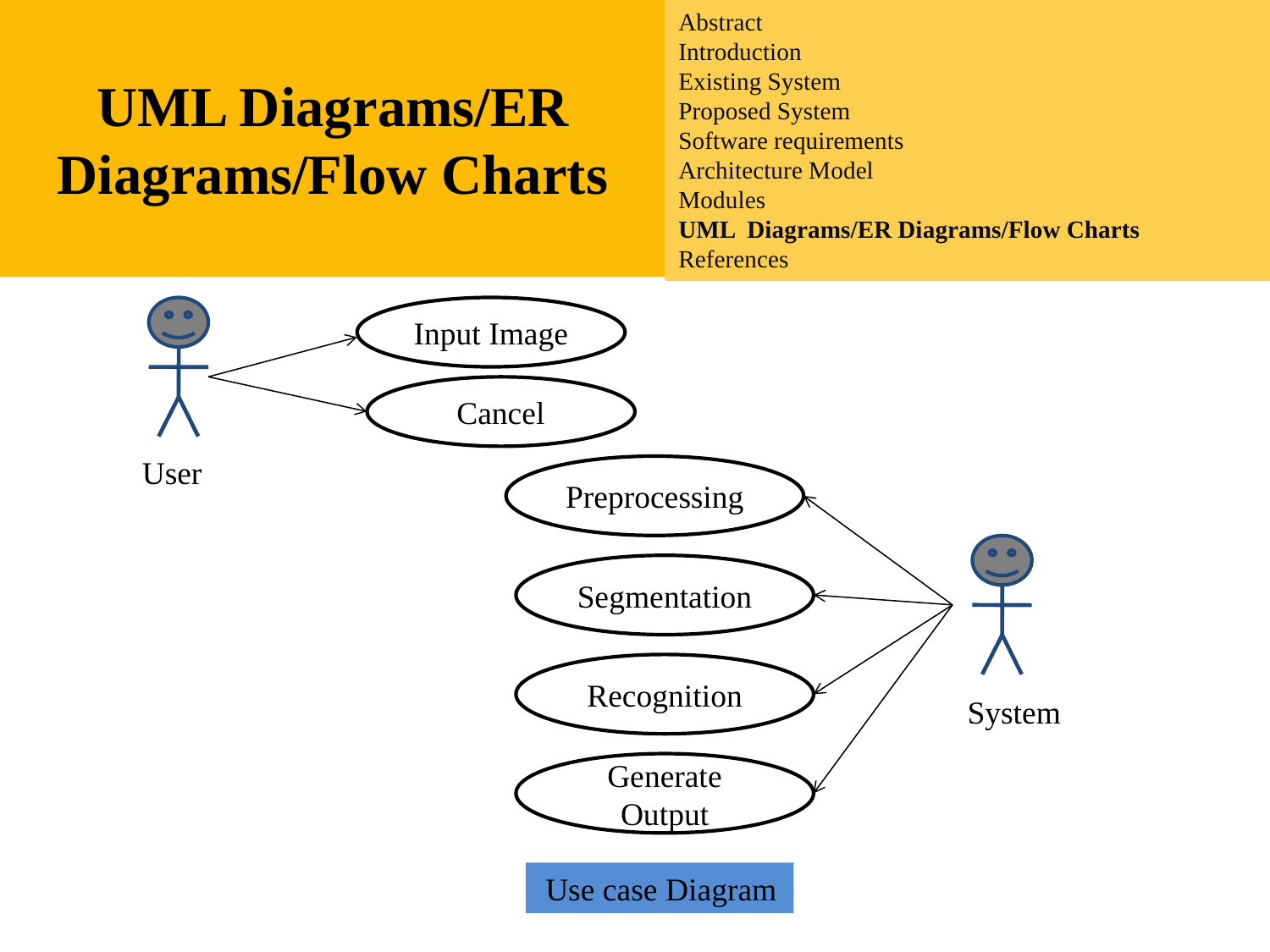

UML Diagrams/ER Diagrams/Flow Charts
Abstract
Introduction
Existing System
Proposed System
Software requirements
Architecture Model
Modules
UML  Diagrams/ER Diagrams/Flow Charts
References
#

Input Image
Cancel
User
Preprocessing

Segmentation
Recognition
System
Generate Output
 Use case Diagram